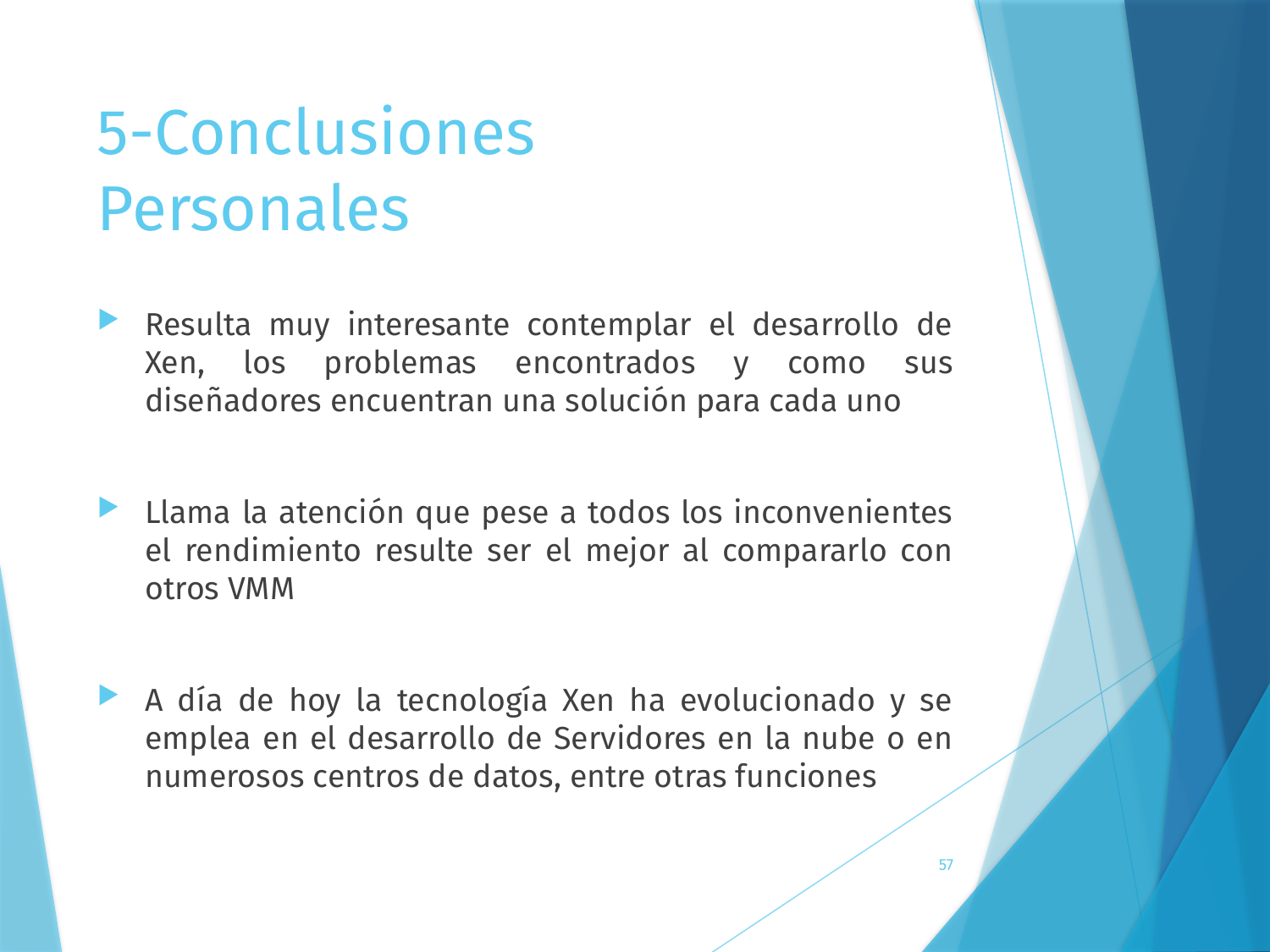

# 5-Conclusiones Personales
Resulta muy interesante contemplar el desarrollo de Xen, los problemas encontrados y como sus diseñadores encuentran una solución para cada uno

Llama la atención que pese a todos los inconvenientes el rendimiento resulte ser el mejor al compararlo con otros VMM

A día de hoy la tecnología Xen ha evolucionado y se emplea en el desarrollo de Servidores en la nube o en numerosos centros de datos, entre otras funciones
57